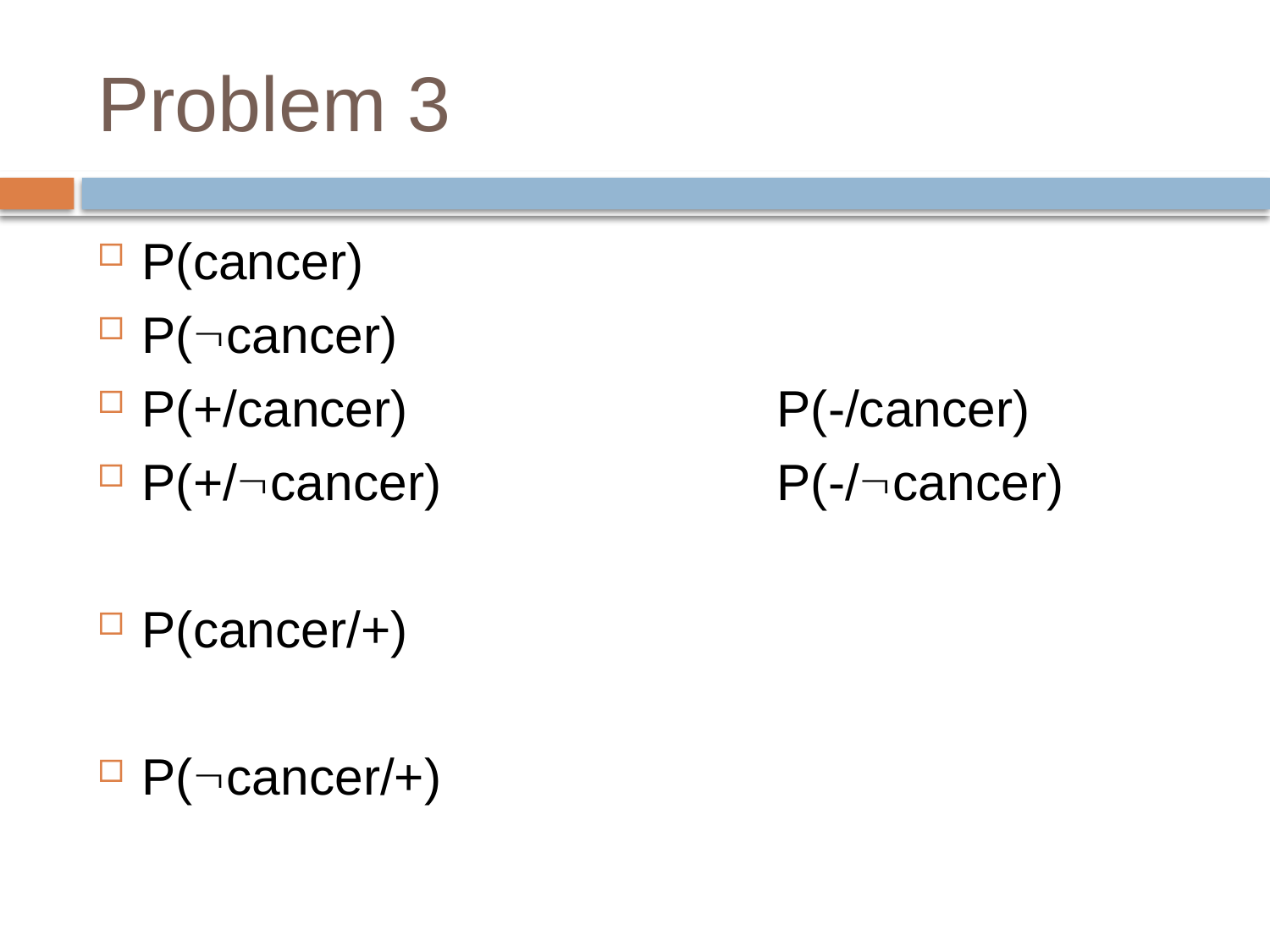

# Problem 3
P(cancer)
P(¬cancer)
P(+/cancer)			P(-/cancer)
P(+/¬cancer)			P(-/¬cancer)

P(cancer/+)

P(¬cancer/+)